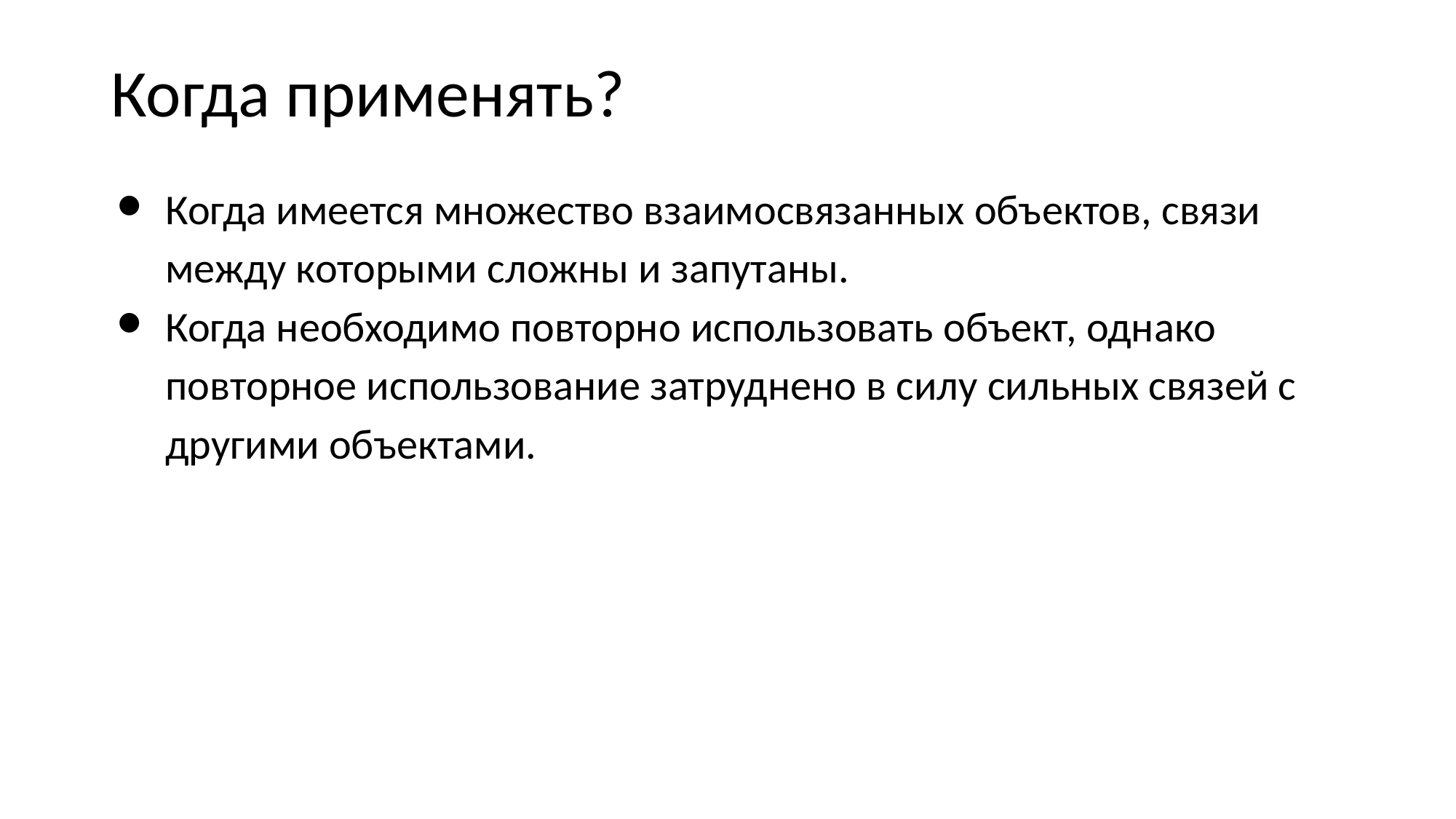

Когда применять?
Когда имеется множество взаимосвязанных объектов, связи между которыми сложны и запутаны.
Когда необходимо повторно использовать объект, однако повторное использование затруднено в силу сильных связей с другими объектами.